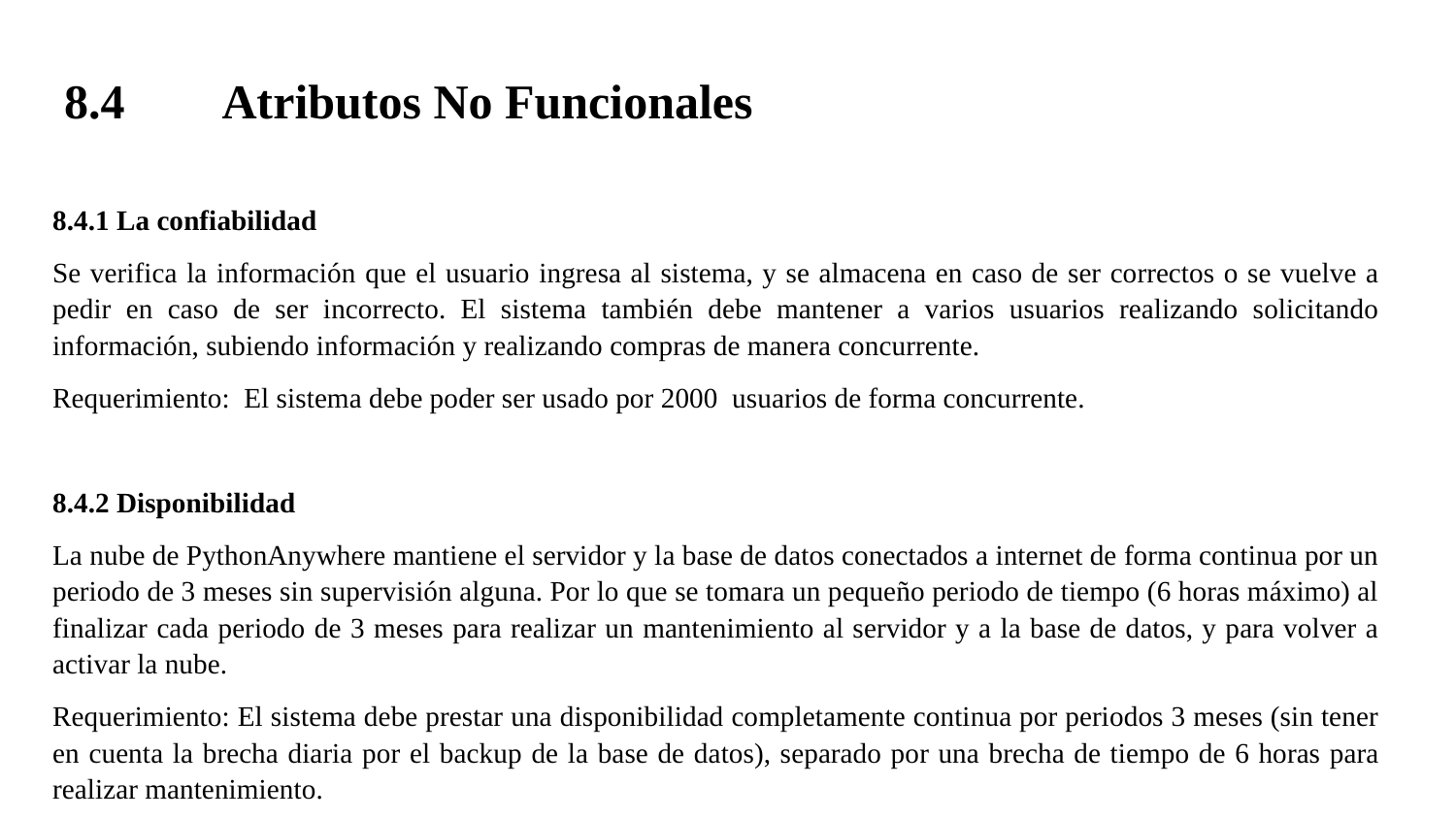

# 8.4        Atributos No Funcionales
8.4.1 La confiabilidad
Se verifica la información que el usuario ingresa al sistema, y se almacena en caso de ser correctos o se vuelve a pedir en caso de ser incorrecto. El sistema también debe mantener a varios usuarios realizando solicitando información, subiendo información y realizando compras de manera concurrente.
Requerimiento:  El sistema debe poder ser usado por 2000  usuarios de forma concurrente.

8.4.2 Disponibilidad
La nube de PythonAnywhere mantiene el servidor y la base de datos conectados a internet de forma continua por un periodo de 3 meses sin supervisión alguna. Por lo que se tomara un pequeño periodo de tiempo (6 horas máximo) al finalizar cada periodo de 3 meses para realizar un mantenimiento al servidor y a la base de datos, y para volver a activar la nube.
Requerimiento: El sistema debe prestar una disponibilidad completamente continua por periodos 3 meses (sin tener en cuenta la brecha diaria por el backup de la base de datos), separado por una brecha de tiempo de 6 horas para realizar mantenimiento.